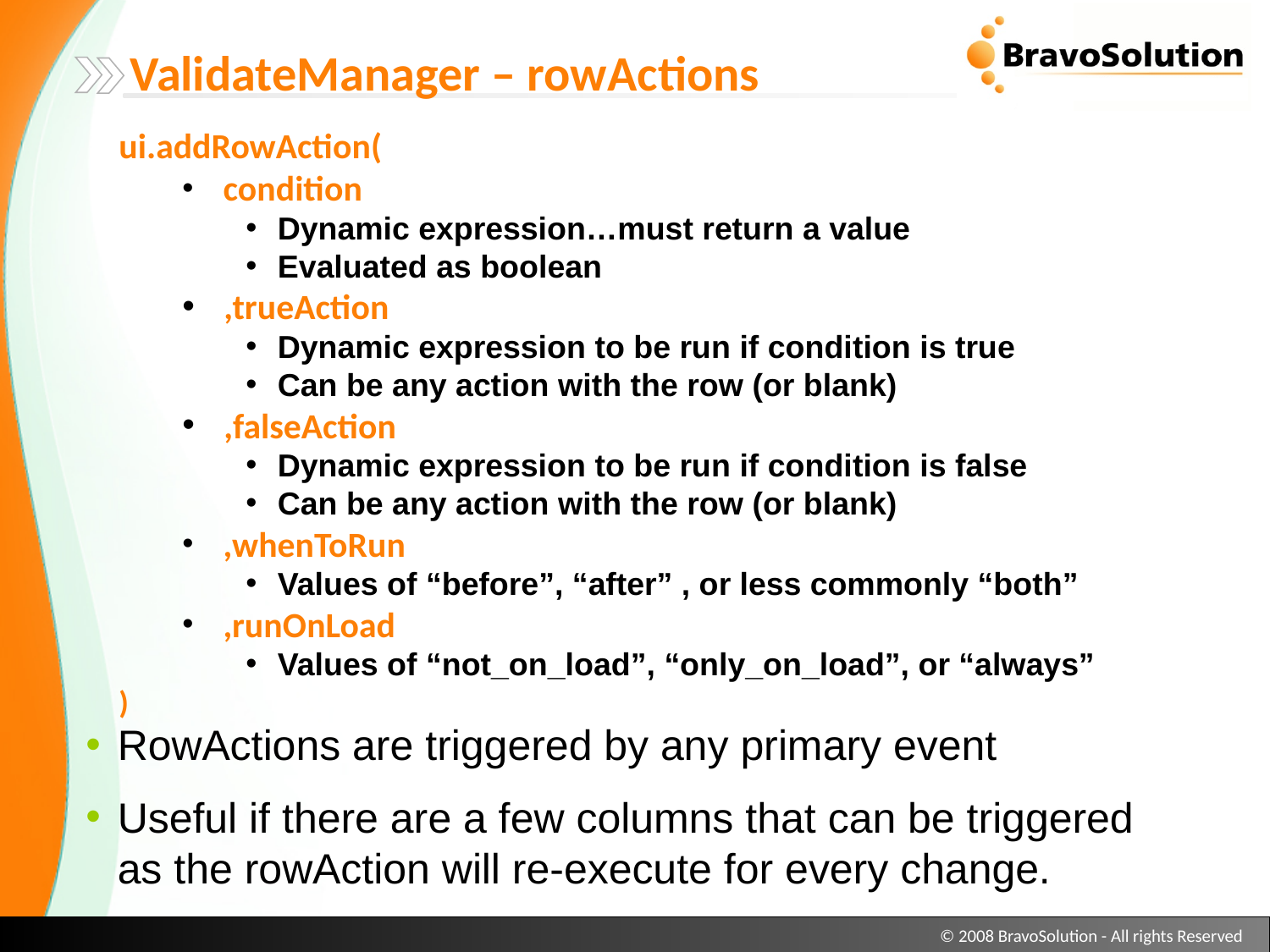

ValidateManager – rowActions

ui.addRowAction(
 condition
Dynamic expression…must return a value
Evaluated as boolean
 ,trueAction
Dynamic expression to be run if condition is true
Can be any action with the row (or blank)
 ,falseAction
Dynamic expression to be run if condition is false
Can be any action with the row (or blank)
 ,whenToRun
Values of “before”, “after” , or less commonly “both”
 ,runOnLoad
Values of “not_on_load”, “only_on_load”, or “always”
)

RowActions are triggered by any primary event
Useful if there are a few columns that can be triggered as the rowAction will re-execute for every change.